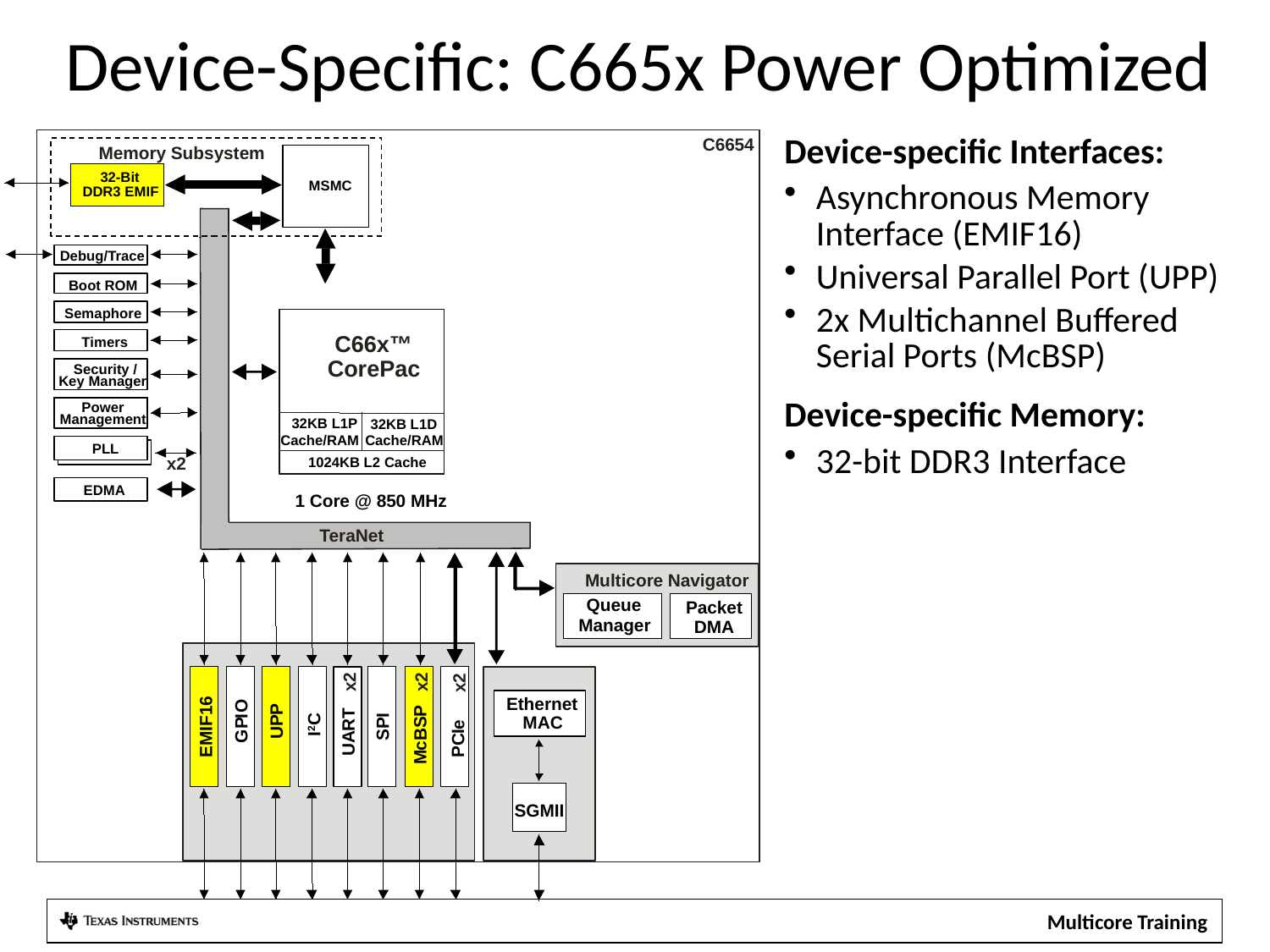

Device-Specific: C665x Power Optimized

C6654

Memory Subsystem

32-Bit

MSMC

DDR3 EMIF

Debug/Trace

Boot ROM

Semaphore

C66x™

Timers

CorePac

Security /

Key Manager

Power

Management

32KB L1P
32KB L1D
Cache/RAM
Cache/RAM

PLL

x2

1024KB L2 Cache

EDMA

1 Core @ 850 MHz

TeraNet

Multicore Navigator

Queue

Packet
Manager
DMA

x2
x2
x2

Ethernet
O
P
P

T
I
I

P
S
MAC
P
P
R
e
I2C
EMIF16
I
U
B
S
G
A
C
c
U

P
M

SGMII

Device-specific Interfaces:
Asynchronous Memory Interface (EMIF16)
Universal Parallel Port (UPP)
2x Multichannel Buffered Serial Ports (McBSP)
Device-specific Memory:
32-bit DDR3 Interface